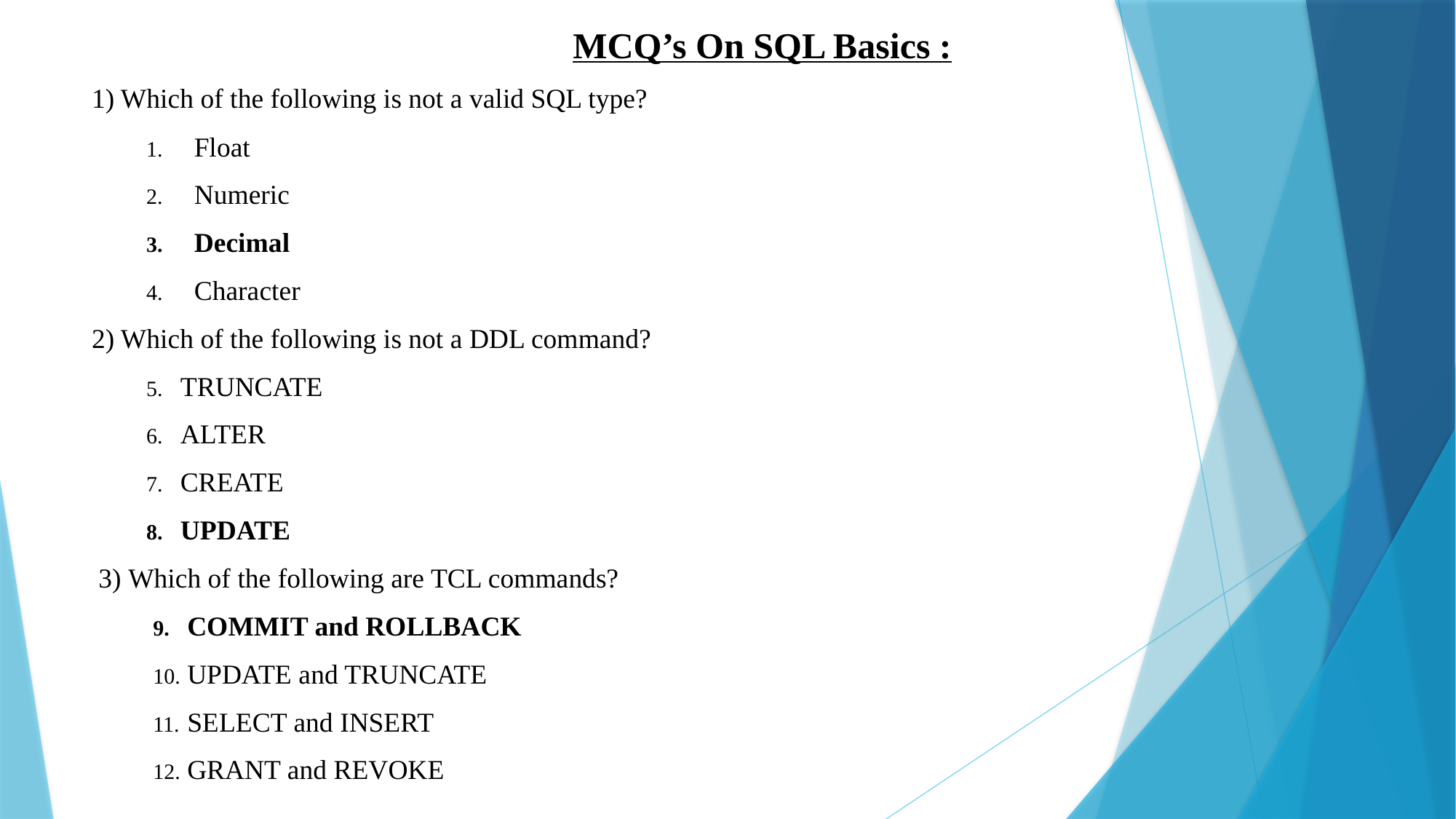

MCQ’s On SQL Basics :
1) Which of the following is not a valid SQL type?
 Float
 Numeric
 Decimal
 Character
2) Which of the following is not a DDL command?
TRUNCATE
ALTER
CREATE
UPDATE
3) Which of the following are TCL commands?
COMMIT and ROLLBACK
UPDATE and TRUNCATE
SELECT and INSERT
GRANT and REVOKE